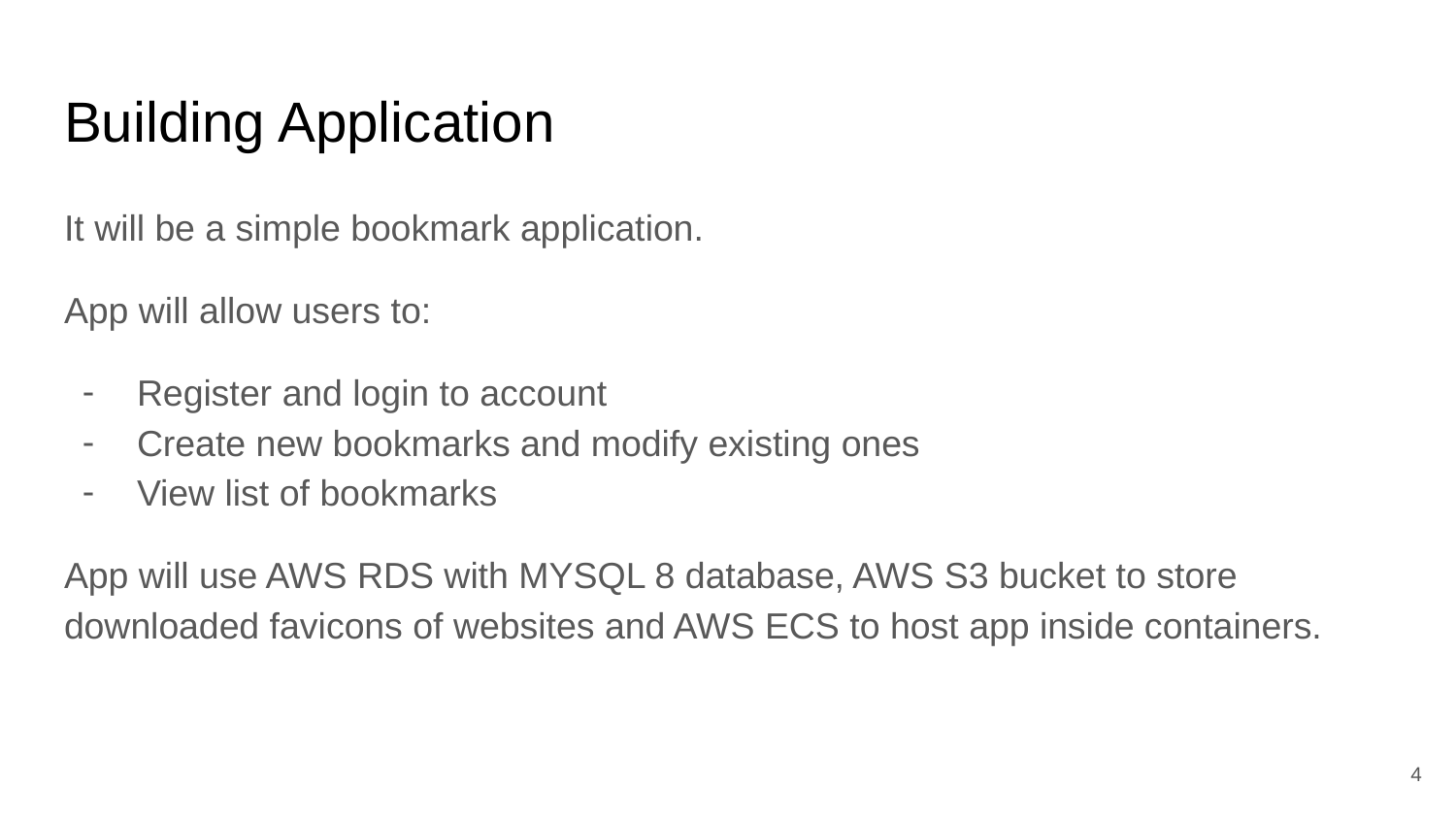

# Building Application
It will be a simple bookmark application.
App will allow users to:
Register and login to account
Create new bookmarks and modify existing ones
View list of bookmarks
App will use AWS RDS with MYSQL 8 database, AWS S3 bucket to store downloaded favicons of websites and AWS ECS to host app inside containers.
4